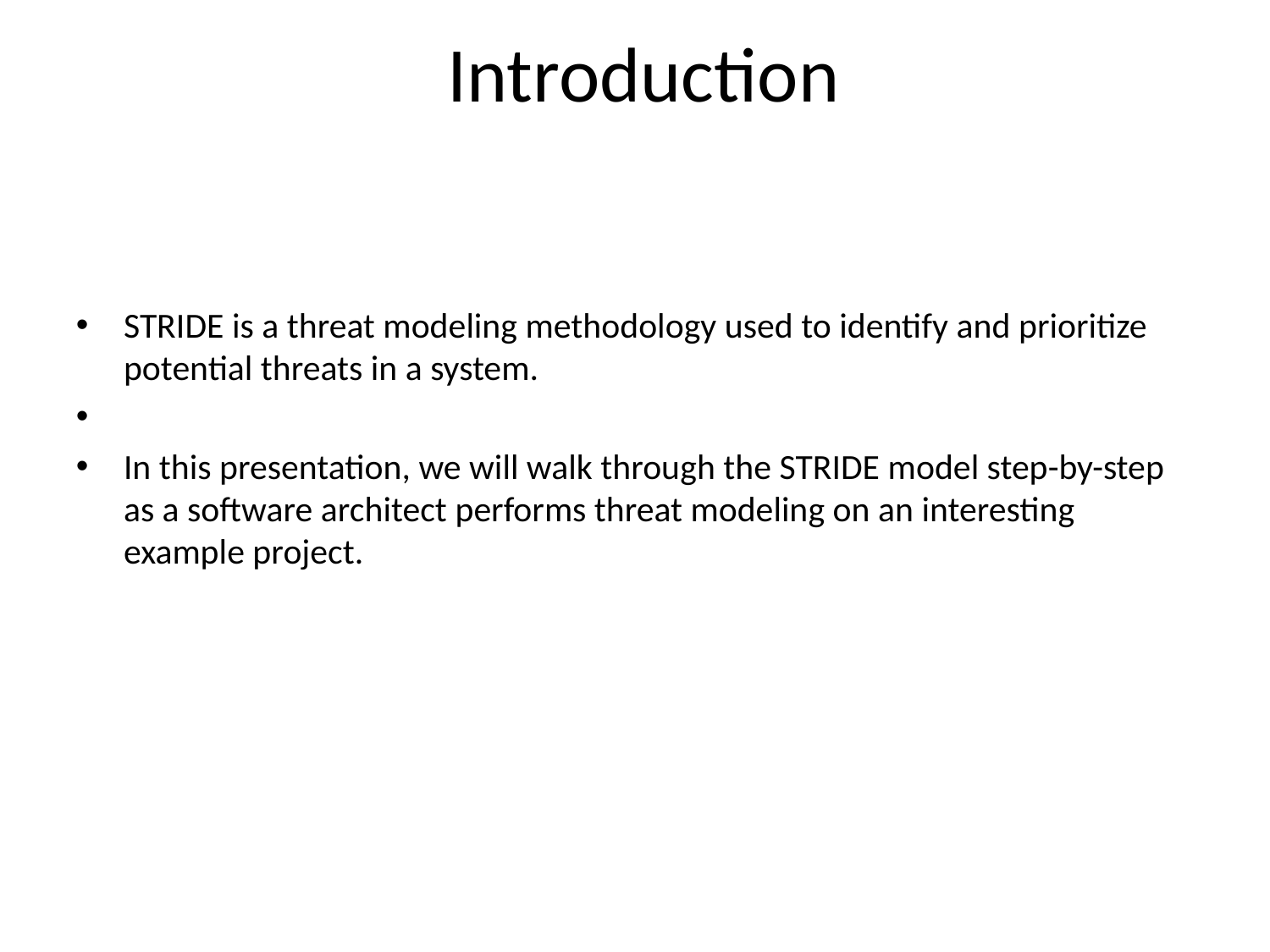

# Introduction

STRIDE is a threat modeling methodology used to identify and prioritize potential threats in a system.

In this presentation, we will walk through the STRIDE model step-by-step as a software architect performs threat modeling on an interesting example project.